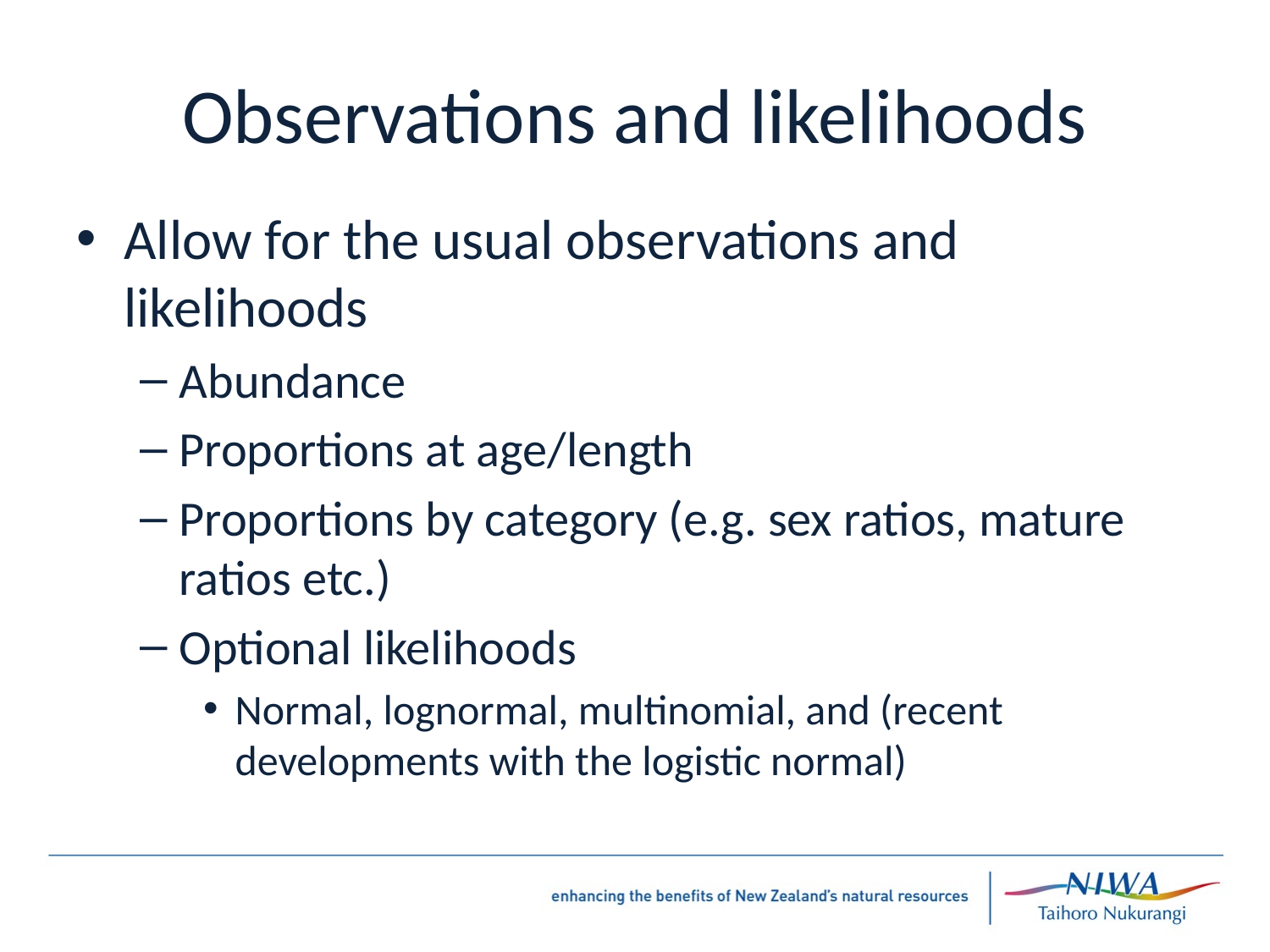

# Observations and likelihoods
Allow for the usual observations and likelihoods
Abundance
Proportions at age/length
Proportions by category (e.g. sex ratios, mature ratios etc.)
Optional likelihoods
Normal, lognormal, multinomial, and (recent developments with the logistic normal)